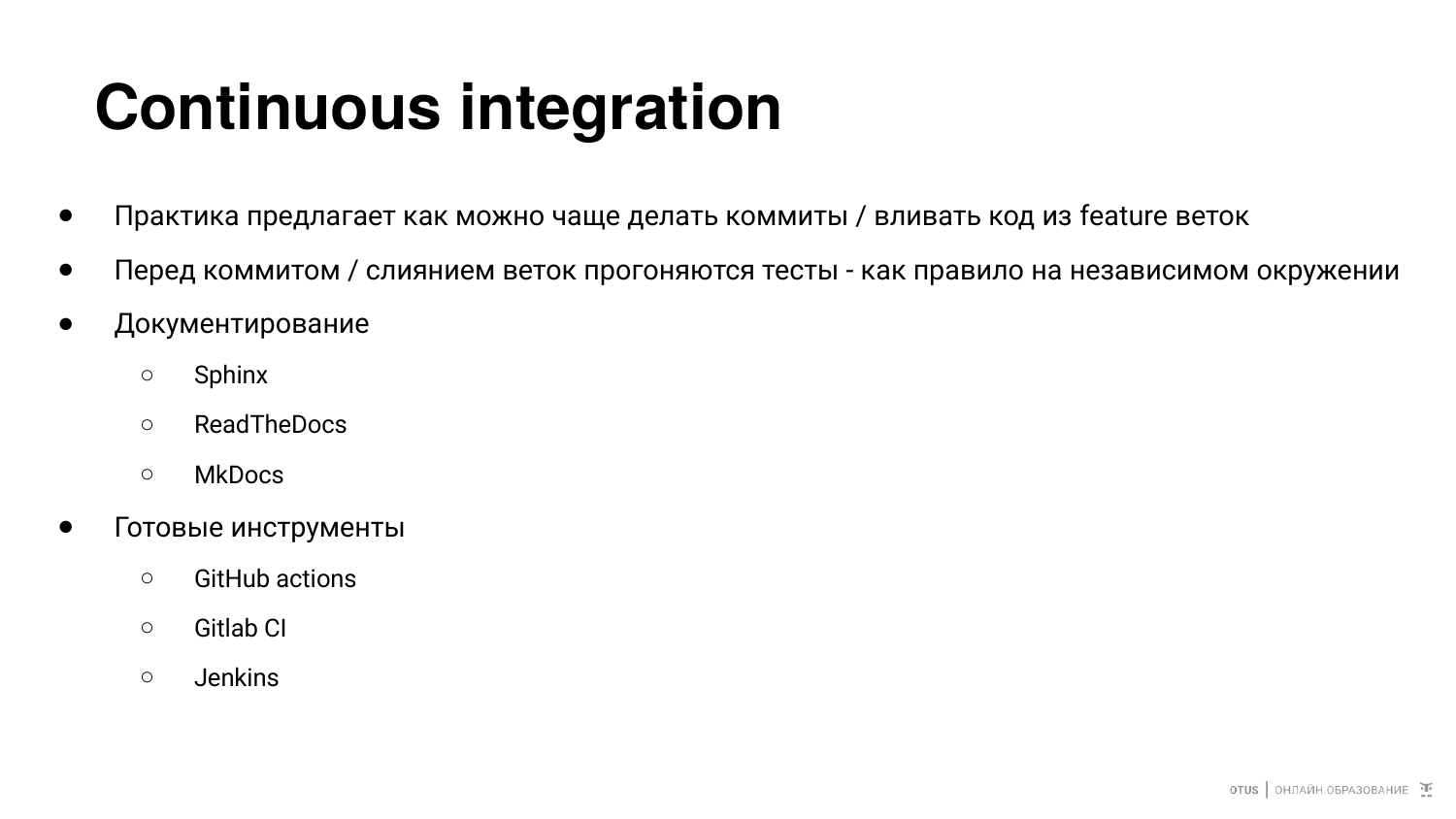

# Continuous integration
Практика предлагает как можно чаще делать коммиты / вливать код из feature веток
Перед коммитом / слиянием веток прогоняются тесты - как правило на независимом окружении
Документирование
Sphinx
ReadTheDocs
MkDocs
Готовые инструменты
GitHub actions
Gitlab CI
Jenkins